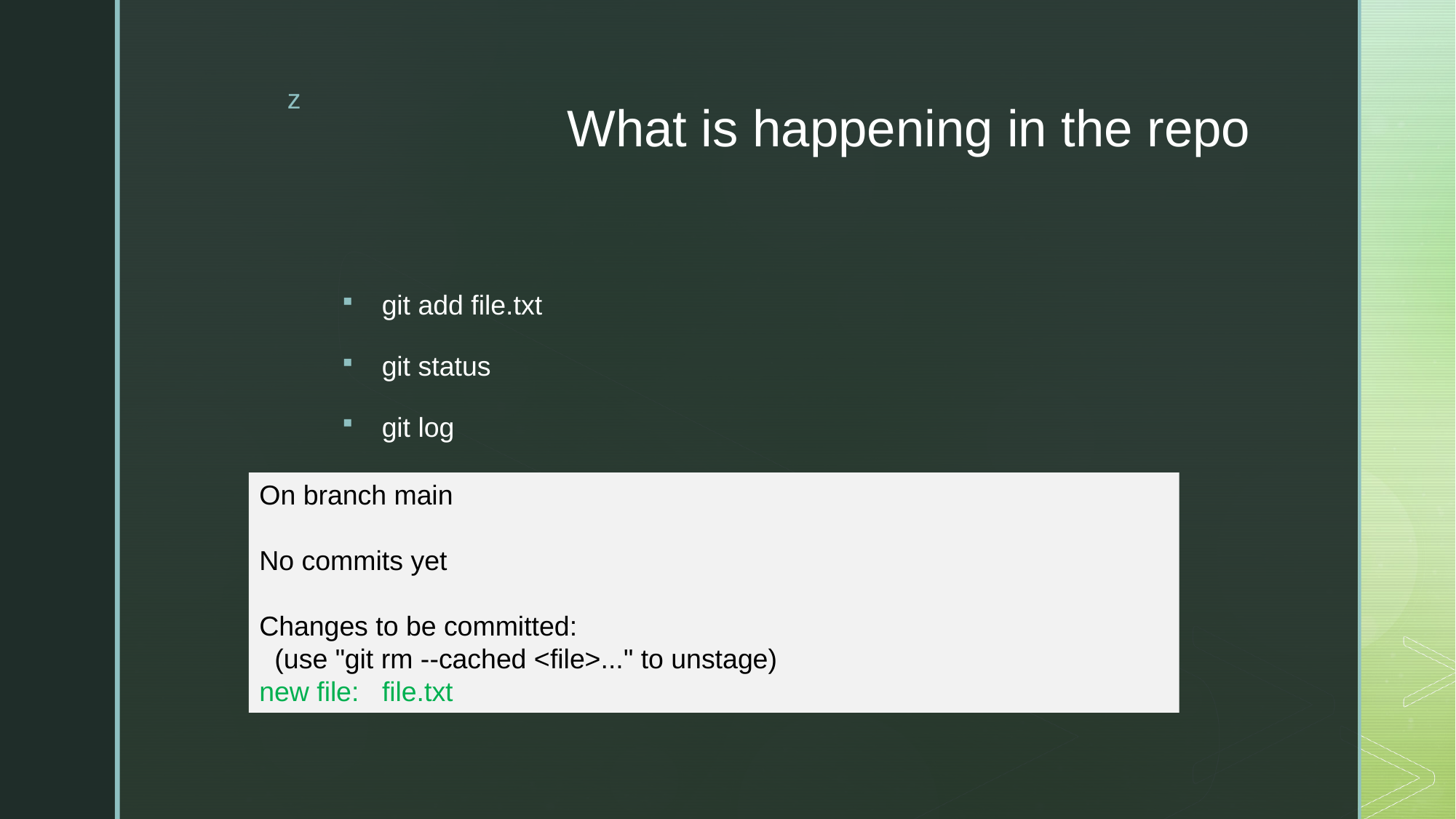

# What is happening in the repo
git add file.txt
git status
git log
On branch main

No commits yet

Changes to be committed:
  (use "git rm --cached <file>..." to unstage)
new file:   file.txt